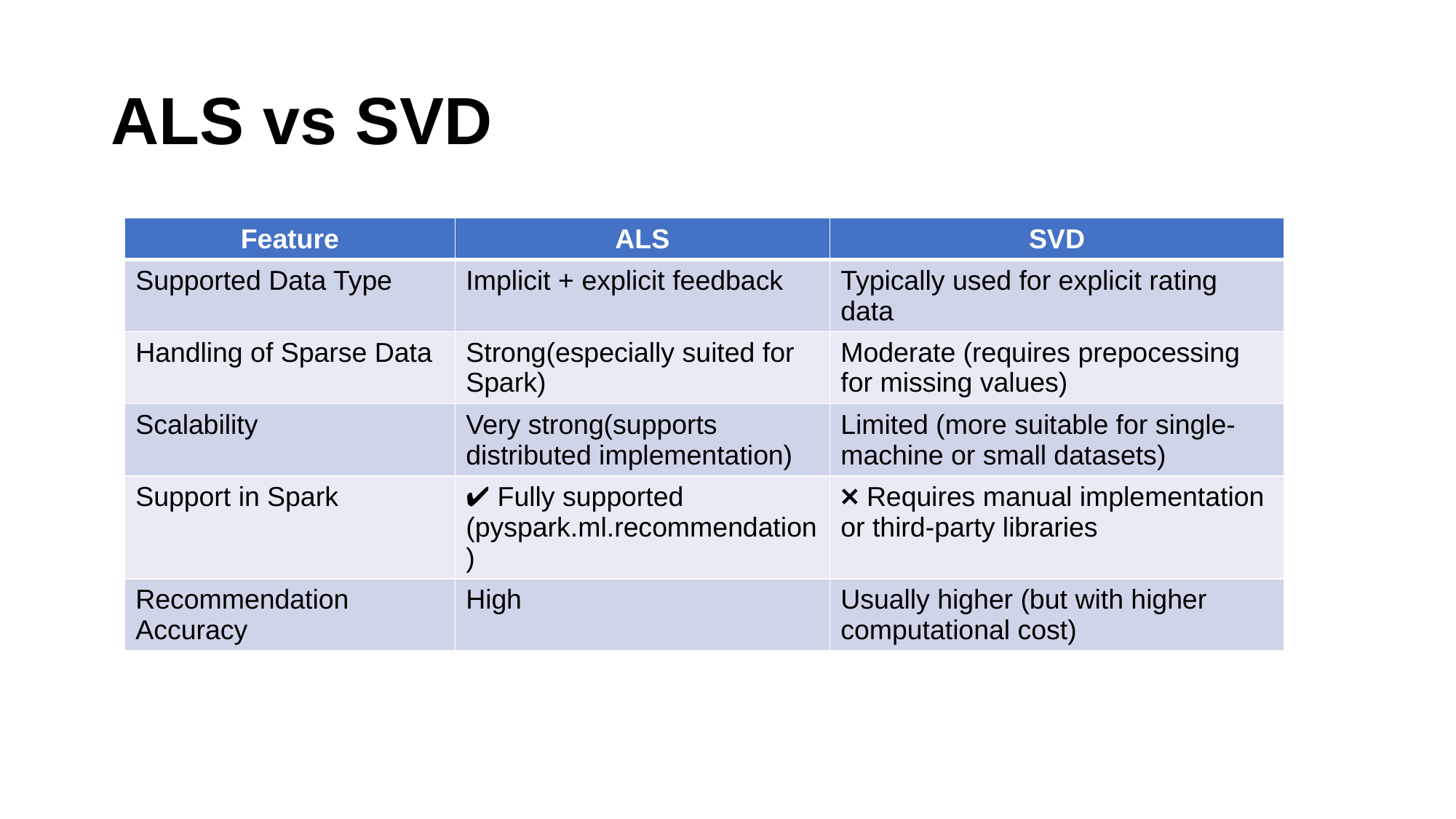

# ALS vs SVD

| Feature | ALS | SVD |
| --- | --- | --- |
| Supported Data Type | Implicit + explicit feedback | Typically used for explicit rating data |
| Handling of Sparse Data | Strong(especially suited for Spark) | Moderate (requires prepocessing for missing values) |
| Scalability | Very strong(supports distributed implementation) | Limited (more suitable for single-machine or small datasets) |
| Support in Spark | ✔ Fully supported (pyspark.ml.recommendation) | ❌ Requires manual implementation or third-party libraries |
| Recommendation Accuracy | High | Usually higher (but with higher computational cost) |